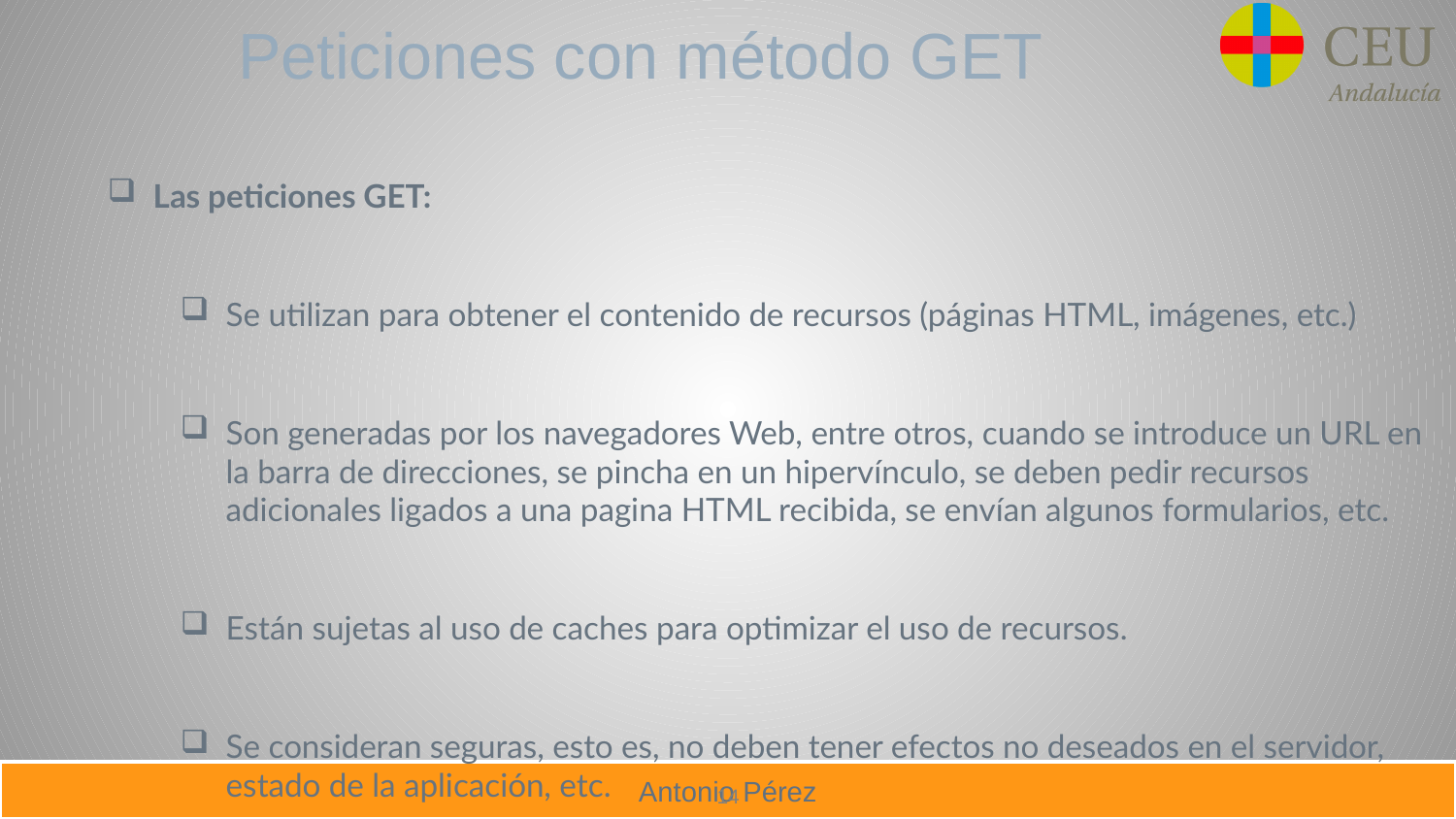

# Peticiones con método GET
Las peticiones GET:

Se utilizan para obtener el contenido de recursos (páginas HTML, imágenes, etc.)

Son generadas por los navegadores Web, entre otros, cuando se introduce un URL en la barra de direcciones, se pincha en un hipervínculo, se deben pedir recursos adicionales ligados a una pagina HTML recibida, se envían algunos formularios, etc.

Están sujetas al uso de caches para optimizar el uso de recursos.

Se consideran seguras, esto es, no deben tener efectos no deseados en el servidor, estado de la aplicación, etc.
14